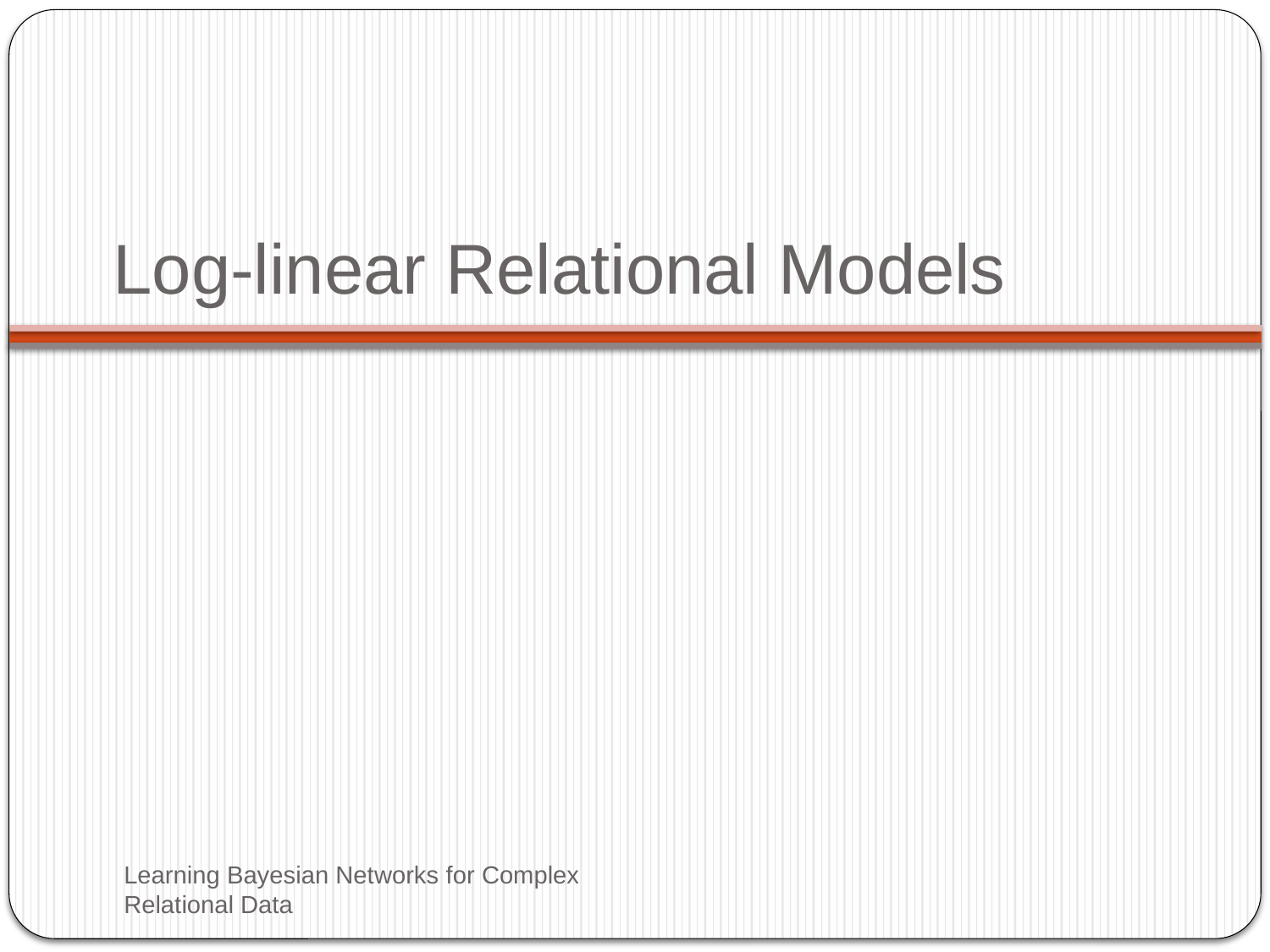

# Log-linear Relational Models

Learning Bayesian Networks for Complex Relational Data